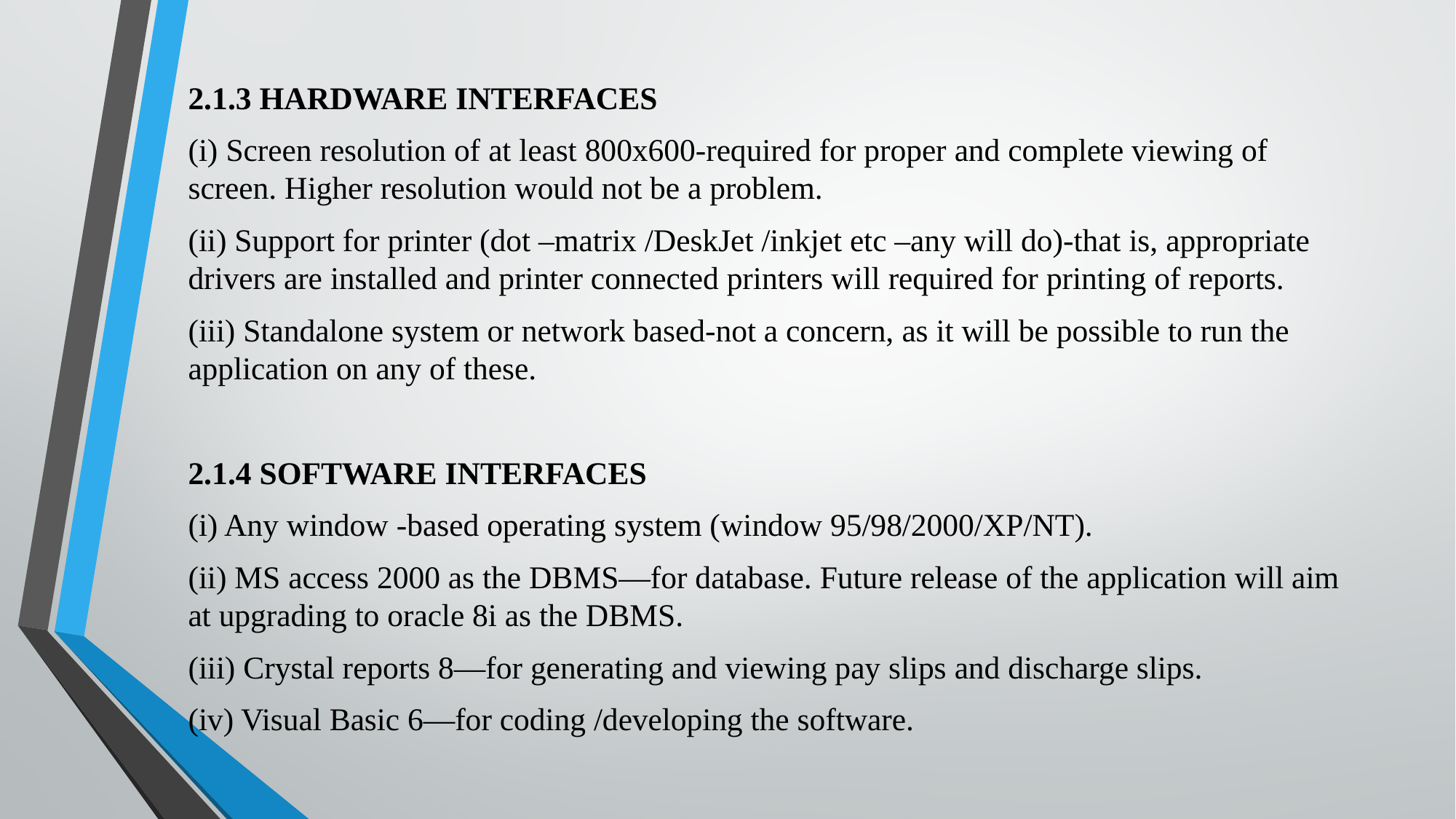

#
2.1.3 HARDWARE INTERFACES
(i) Screen resolution of at least 800x600-required for proper and complete viewing of screen. Higher resolution would not be a problem.
(ii) Support for printer (dot –matrix /DeskJet /inkjet etc –any will do)-that is, appropriate drivers are installed and printer connected printers will required for printing of reports.
(iii) Standalone system or network based-not a concern, as it will be possible to run the application on any of these.

2.1.4 SOFTWARE INTERFACES
(i) Any window -based operating system (window 95/98/2000/XP/NT).
(ii) MS access 2000 as the DBMS—for database. Future release of the application will aim at upgrading to oracle 8i as the DBMS.
(iii) Crystal reports 8—for generating and viewing pay slips and discharge slips.
(iv) Visual Basic 6—for coding /developing the software.